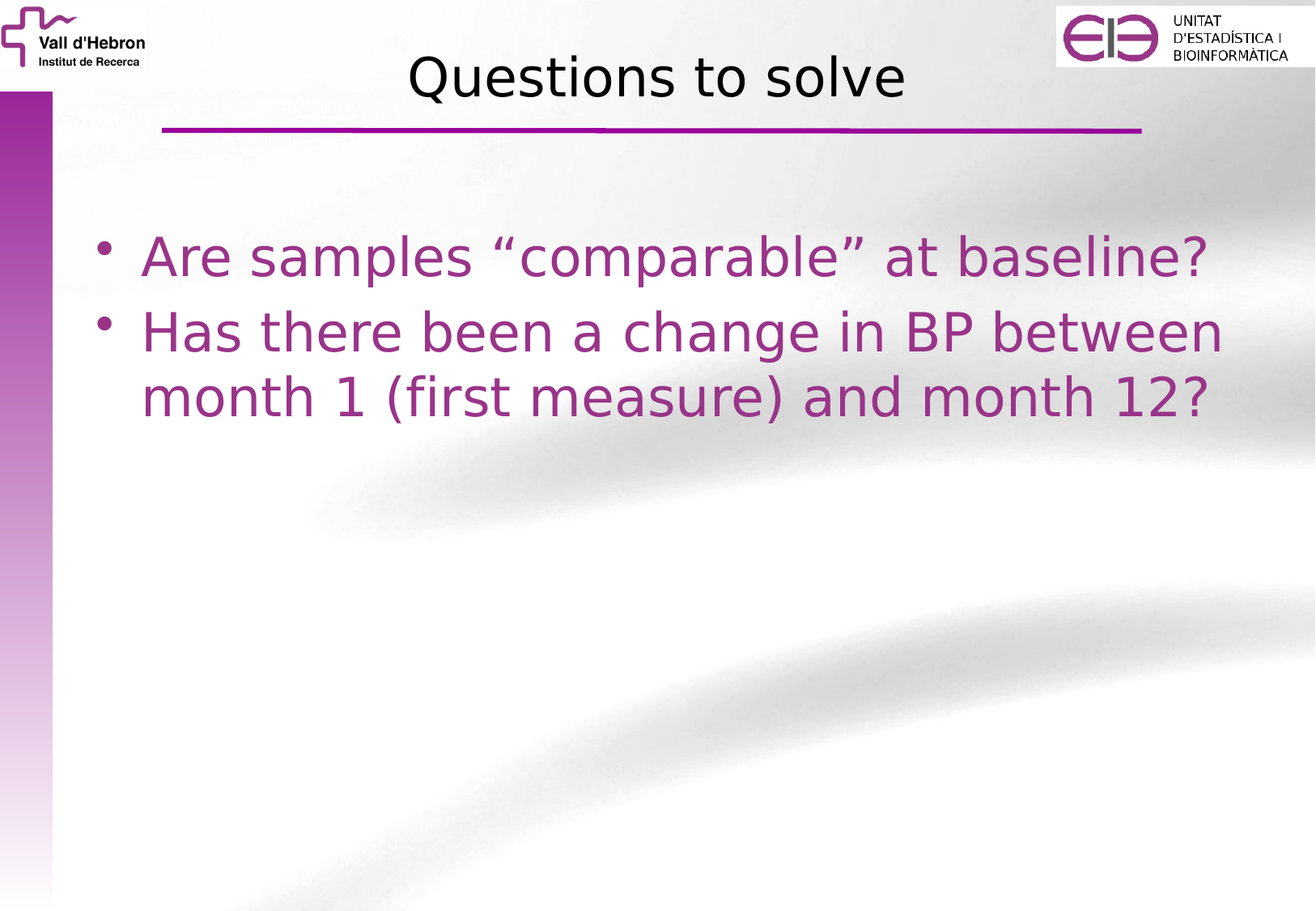

# Questions to solve
Are samples “comparable” at baseline?
Has there been a change in BP between month 1 (first measure) and month 12?